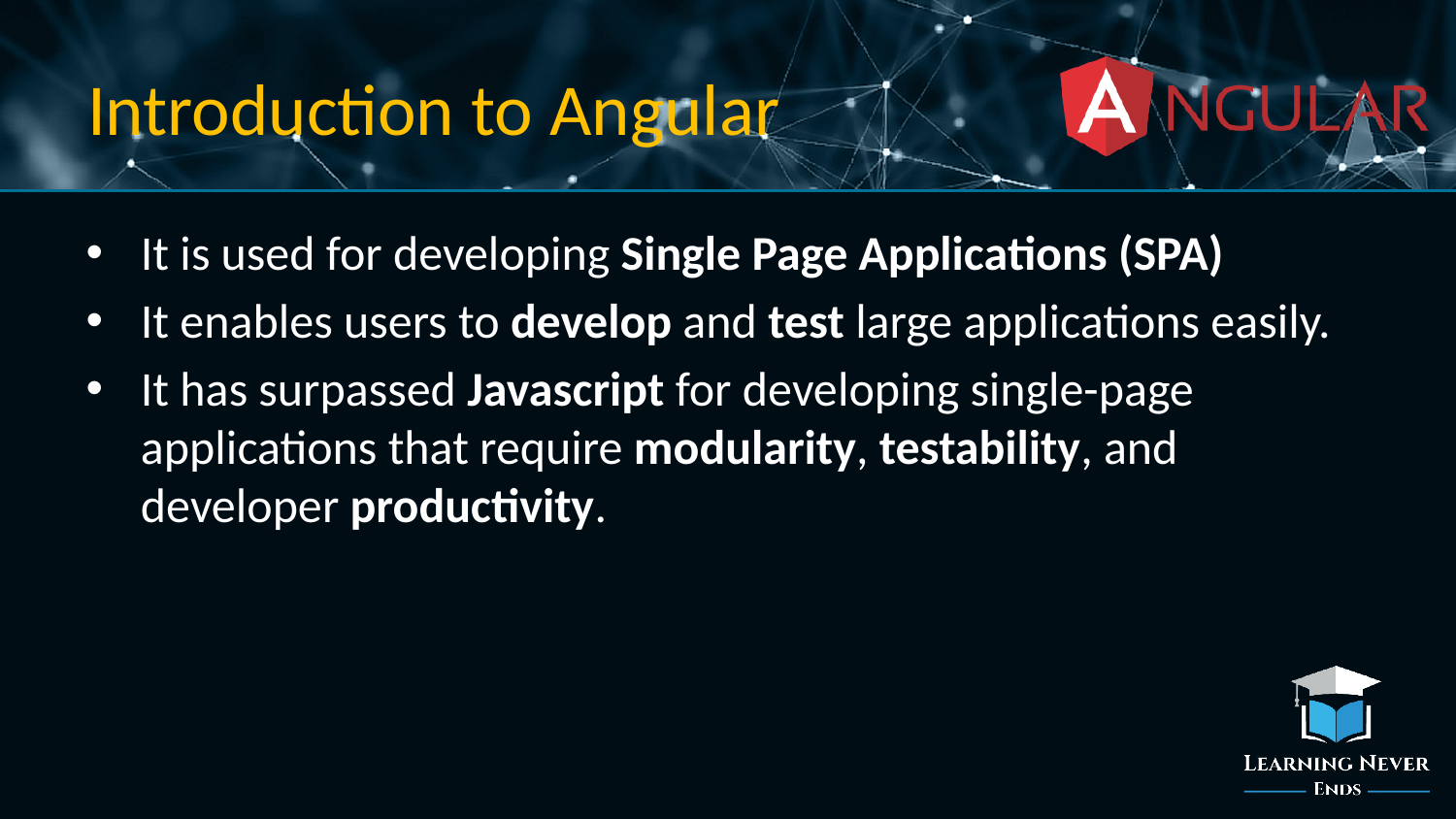

# Introduction to Angular
It is used for developing Single Page Applications (SPA)
It enables users to develop and test large applications easily.
It has surpassed Javascript for developing single-page applications that require modularity, testability, and developer productivity.